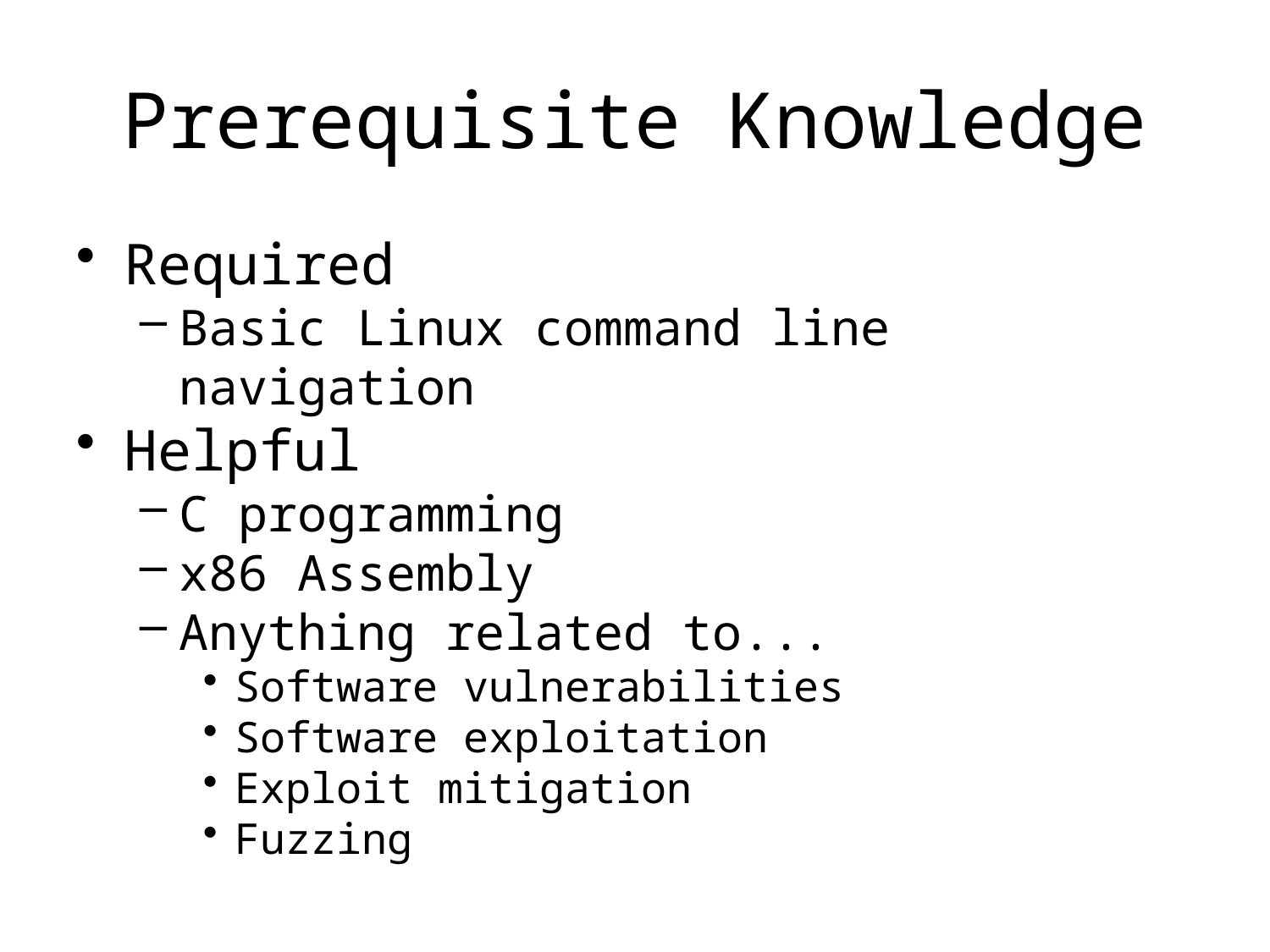

# Prerequisite Knowledge
Required
Basic Linux command line navigation
Helpful
C programming
x86 Assembly
Anything related to...
Software vulnerabilities
Software exploitation
Exploit mitigation
Fuzzing